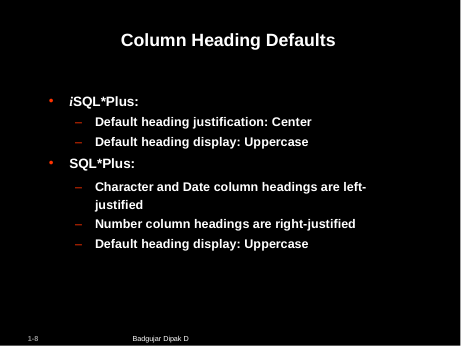

# Column Heading Defaults
iSQL*Plus:
Default heading justification: Center
Default heading display: Uppercase
SQL*Plus:
Character and Date column headings are left-  justified
Number column headings are right-justified
Default heading display: Uppercase
Badgujar Dipak D
1-8